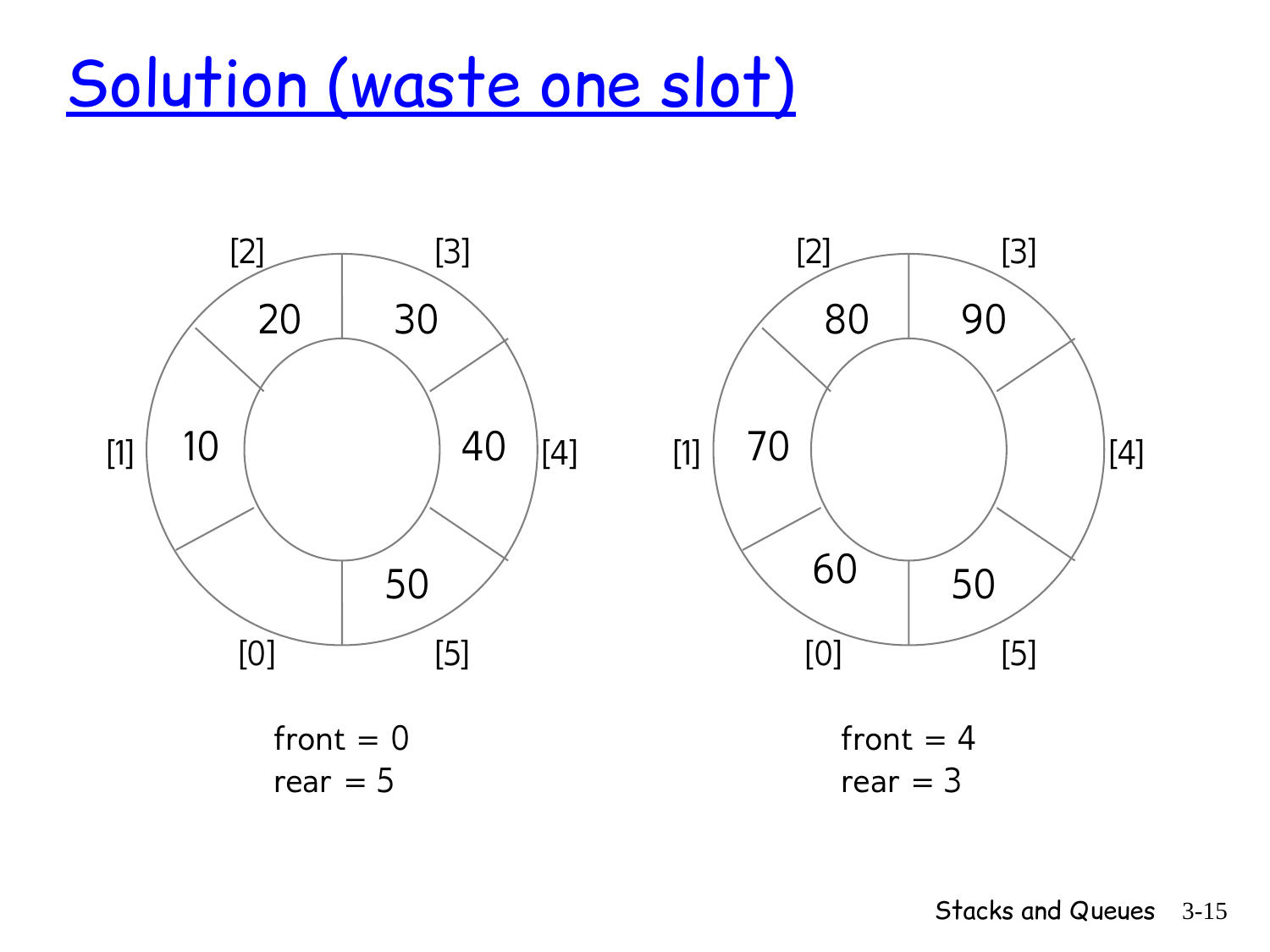

# Solution (waste one slot)
[2]
[3]

20
30

10
40
[1]
[4]

50

[0]
[5]
front = 0
rear = 5
[2]
[3]

80
90

70

[1]
[4]

50

[0]
[5]
front = 4
rear = 3
60
Stacks and Queues
3-15